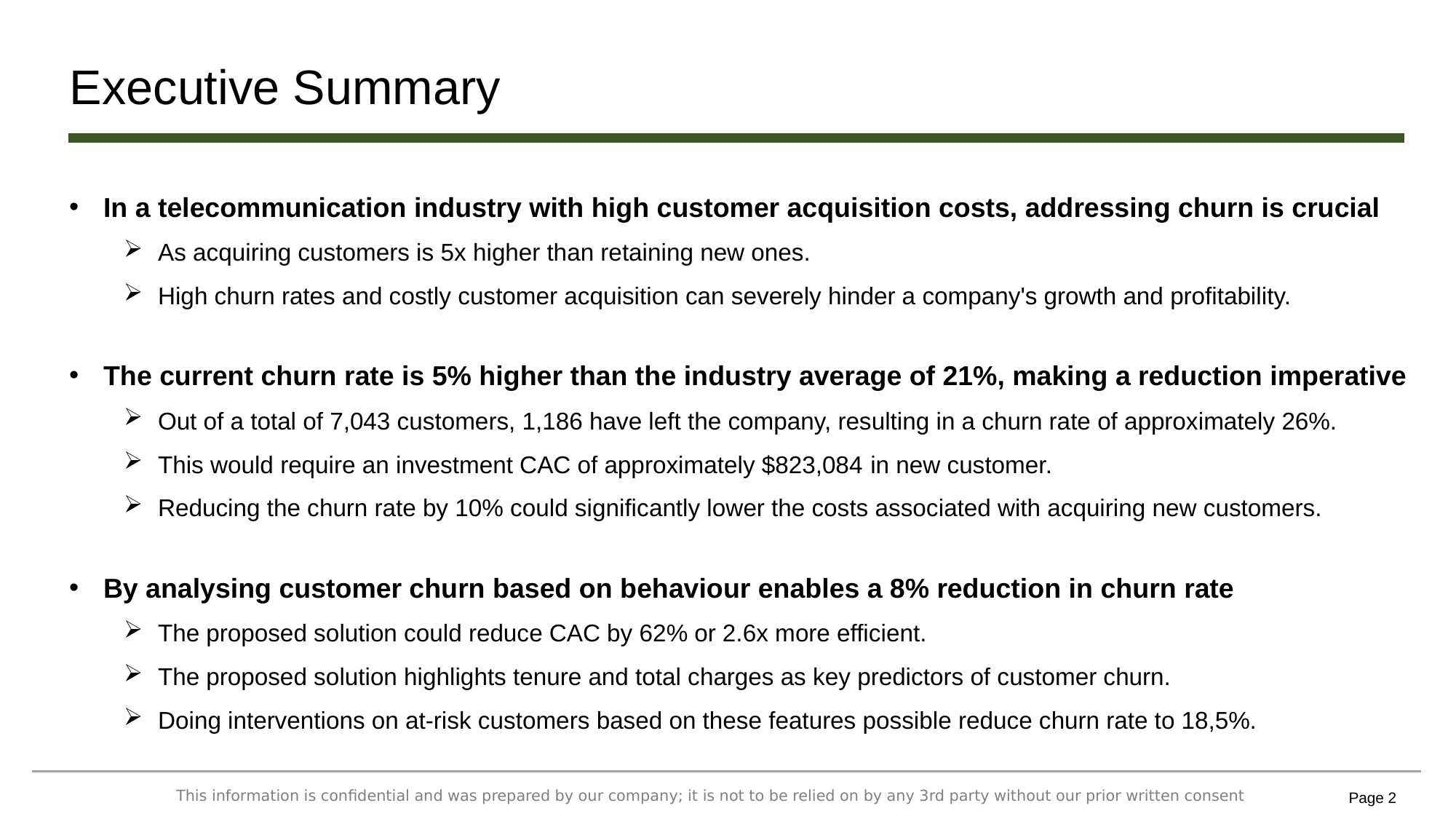

# Executive Summary
In a telecommunication industry with high customer acquisition costs, addressing churn is crucial
As acquiring customers is 5x higher than retaining new ones.
High churn rates and costly customer acquisition can severely hinder a company's growth and profitability.
The current churn rate is 5% higher than the industry average of 21%, making a reduction imperative
Out of a total of 7,043 customers, 1,186 have left the company, resulting in a churn rate of approximately 26%.
This would require an investment CAC of approximately $823,084 in new customer.
Reducing the churn rate by 10% could significantly lower the costs associated with acquiring new customers.
By analysing customer churn based on behaviour enables a 8% reduction in churn rate
The proposed solution could reduce CAC by 62% or 2.6x more efficient.
The proposed solution highlights tenure and total charges as key predictors of customer churn.
Doing interventions on at-risk customers based on these features possible reduce churn rate to 18,5%.
Page 2
This information is confidential and was prepared by our company; it is not to be relied on by any 3rd party without our prior written consent